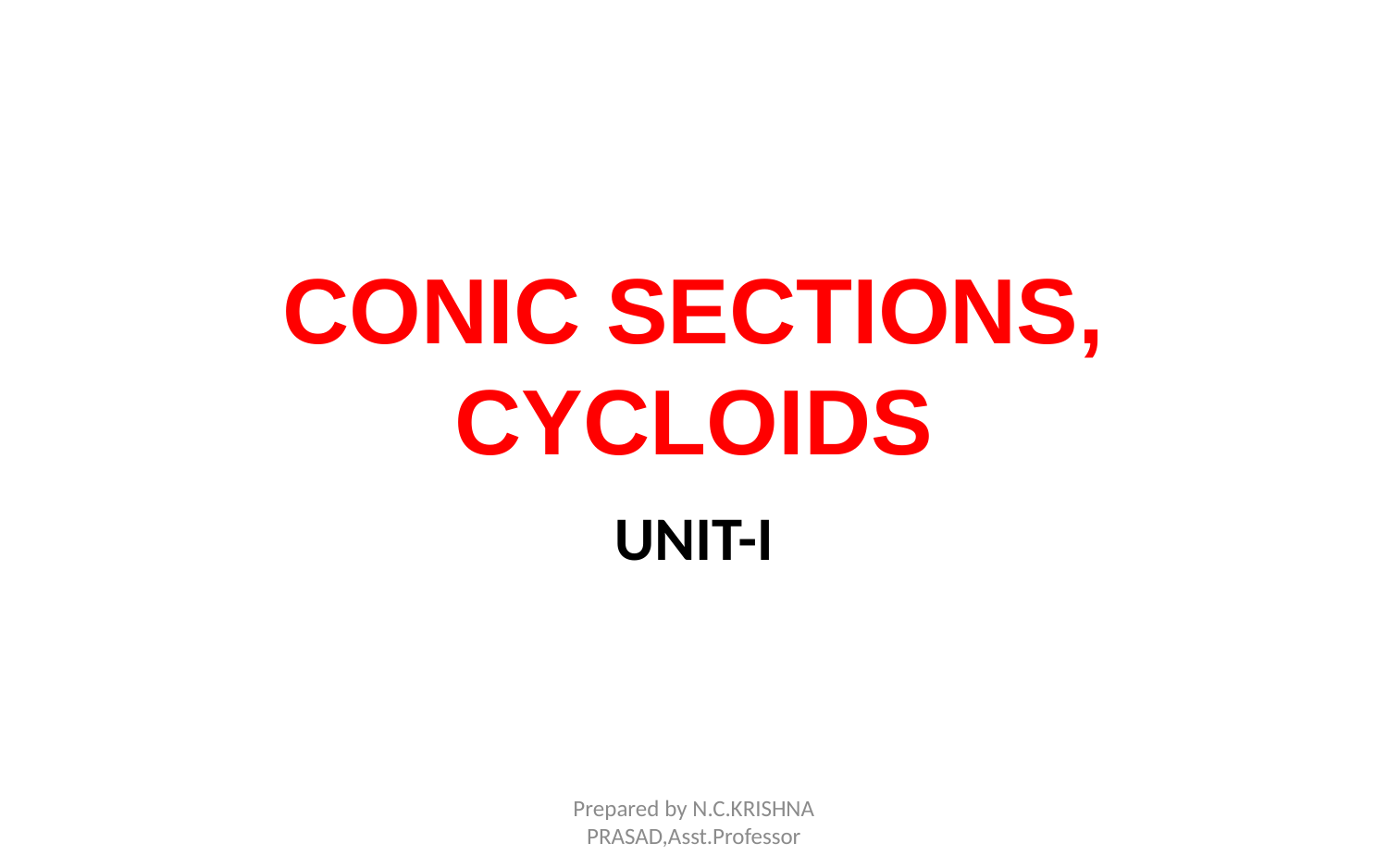

# CONIC SECTIONS, CYCLOIDS
UNIT-I
Prepared by N.C.KRISHNA PRASAD,Asst.Professor